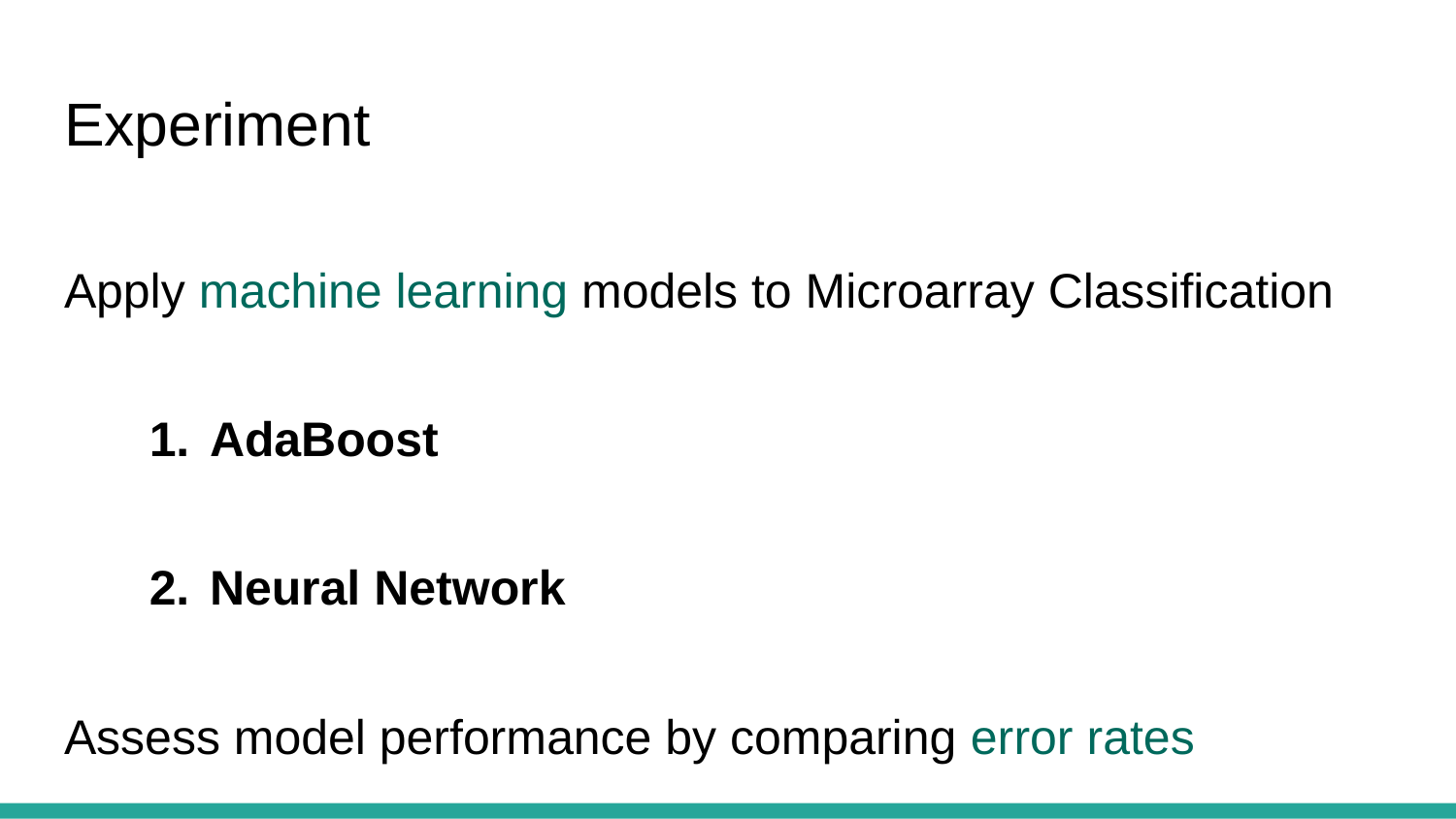

# Experiment
Apply machine learning models to Microarray Classification
AdaBoost
Neural Network
Assess model performance by comparing error rates